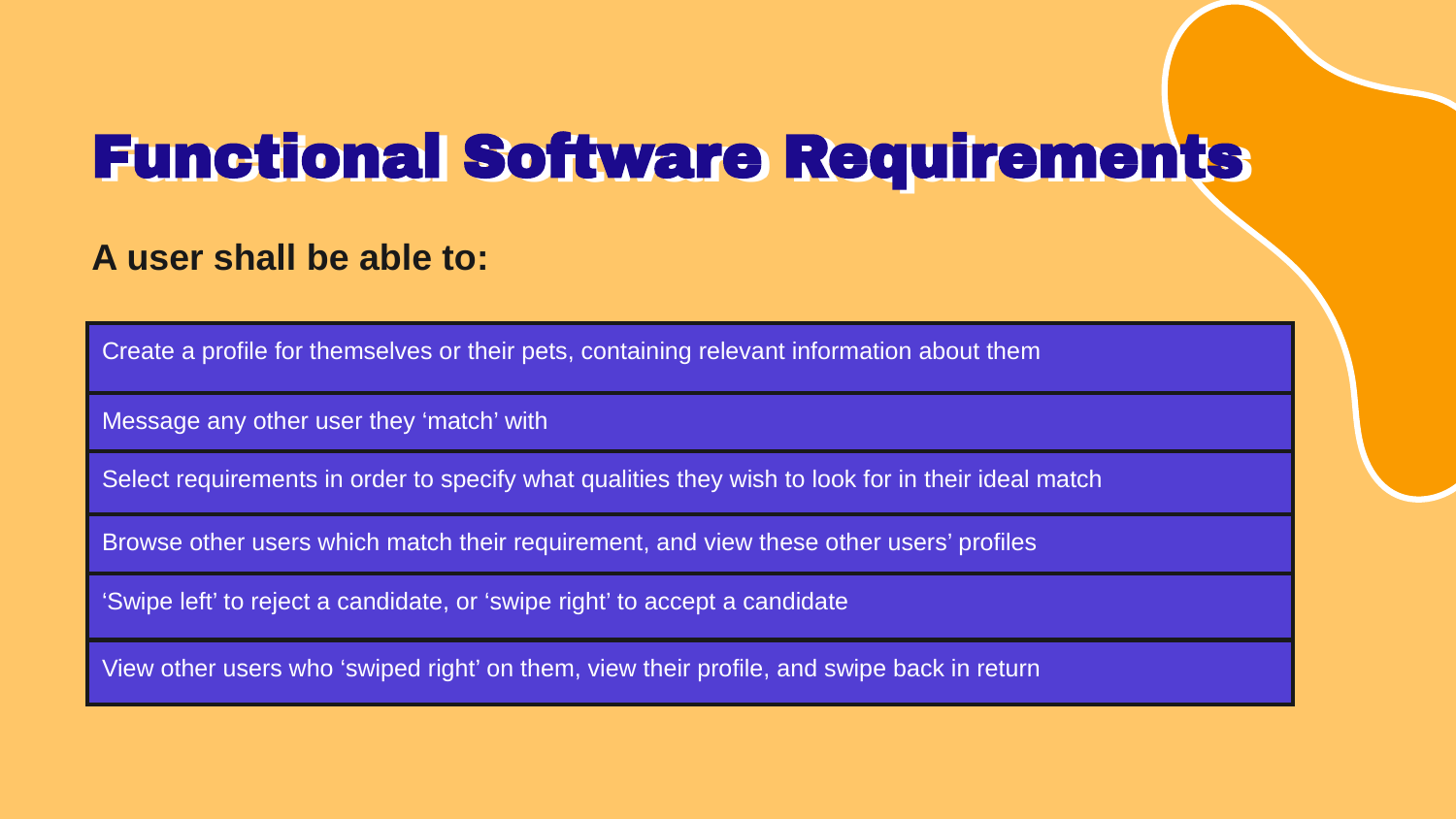

# Functional Software Requirements
A user shall be able to:
| Create a profile for themselves or their pets, containing relevant information about them |
| --- |
| Message any other user they ‘match’ with |
| Select requirements in order to specify what qualities they wish to look for in their ideal match |
| Browse other users which match their requirement, and view these other users’ profiles |
| ‘Swipe left’ to reject a candidate, or ‘swipe right’ to accept a candidate |
| View other users who ‘swiped right’ on them, view their profile, and swipe back in return |